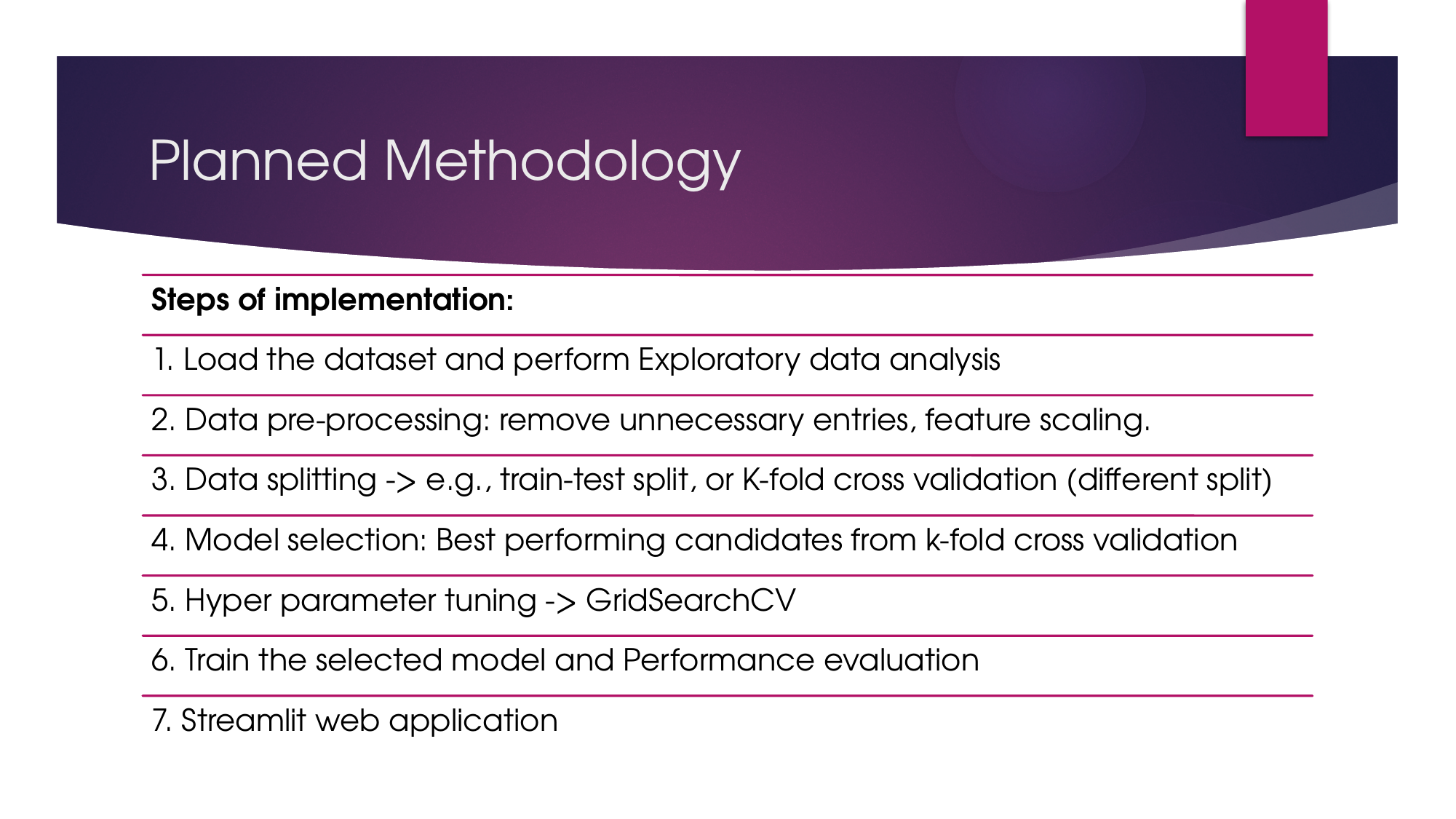

# Planned Methodology
Steps of implementation:
1. Load the dataset and perform Exploratory data analysis
2. Data pre-processing: remove unnecessary entries, feature scaling.
3. Data splitting -> e.g., train-test split, or K-fold cross validation (different split)
4. Model selection: Best performing candidates from k-fold cross validation
5. Hyper parameter tuning -> GridSearchCV
6. Train the selected model and Performance evaluation
7. Streamlit web application